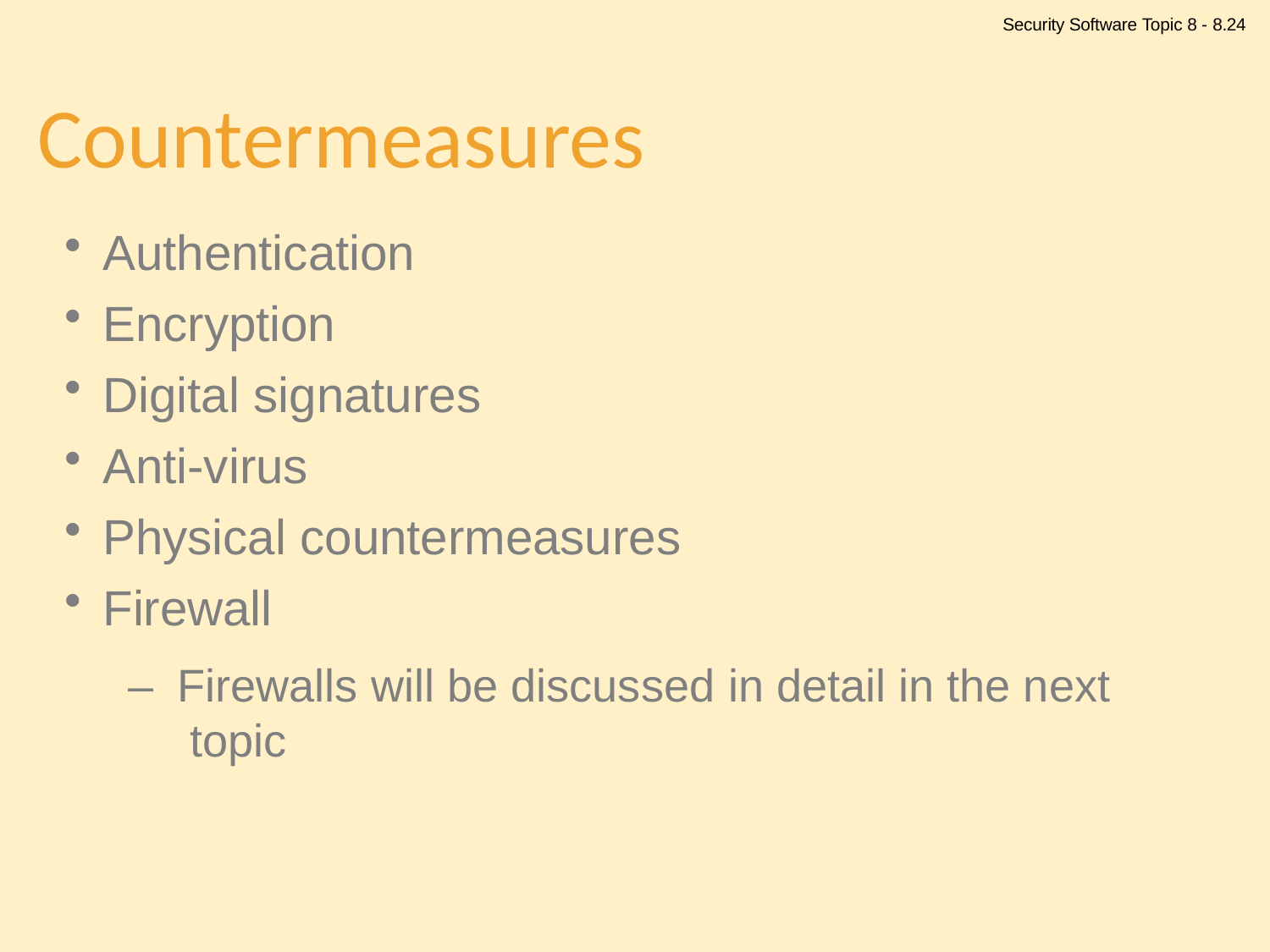

Security Software Topic 8 - 8.24
# Countermeasures
Authentication
Encryption
Digital signatures
Anti-virus
Physical countermeasures
Firewall
–	Firewalls will be discussed in detail in the next  topic